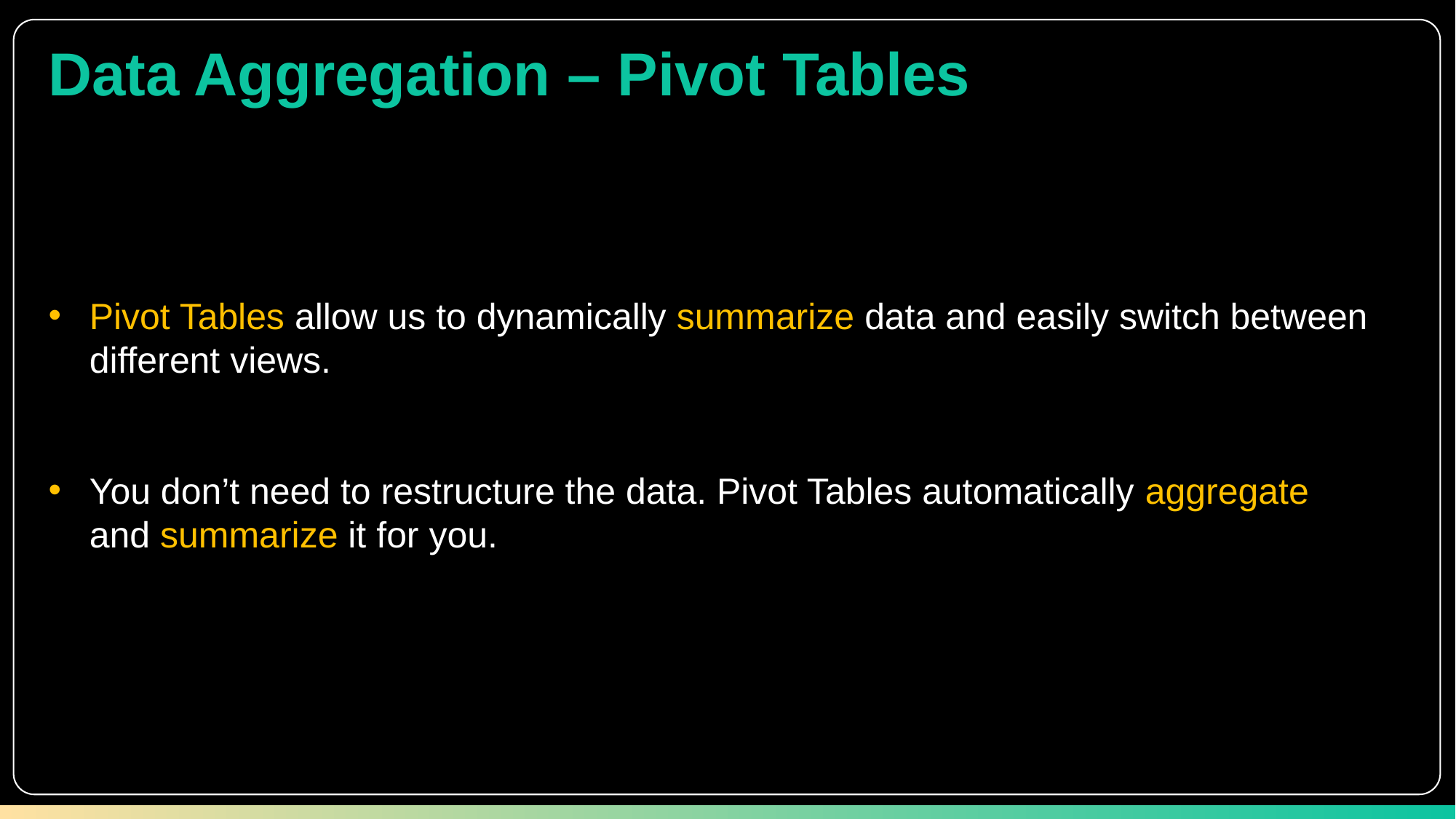

Data Aggregation – Pivot Tables
Pivot Tables allow us to dynamically summarize data and easily switch between different views.

You don’t need to restructure the data. Pivot Tables automatically aggregate and summarize it for you.